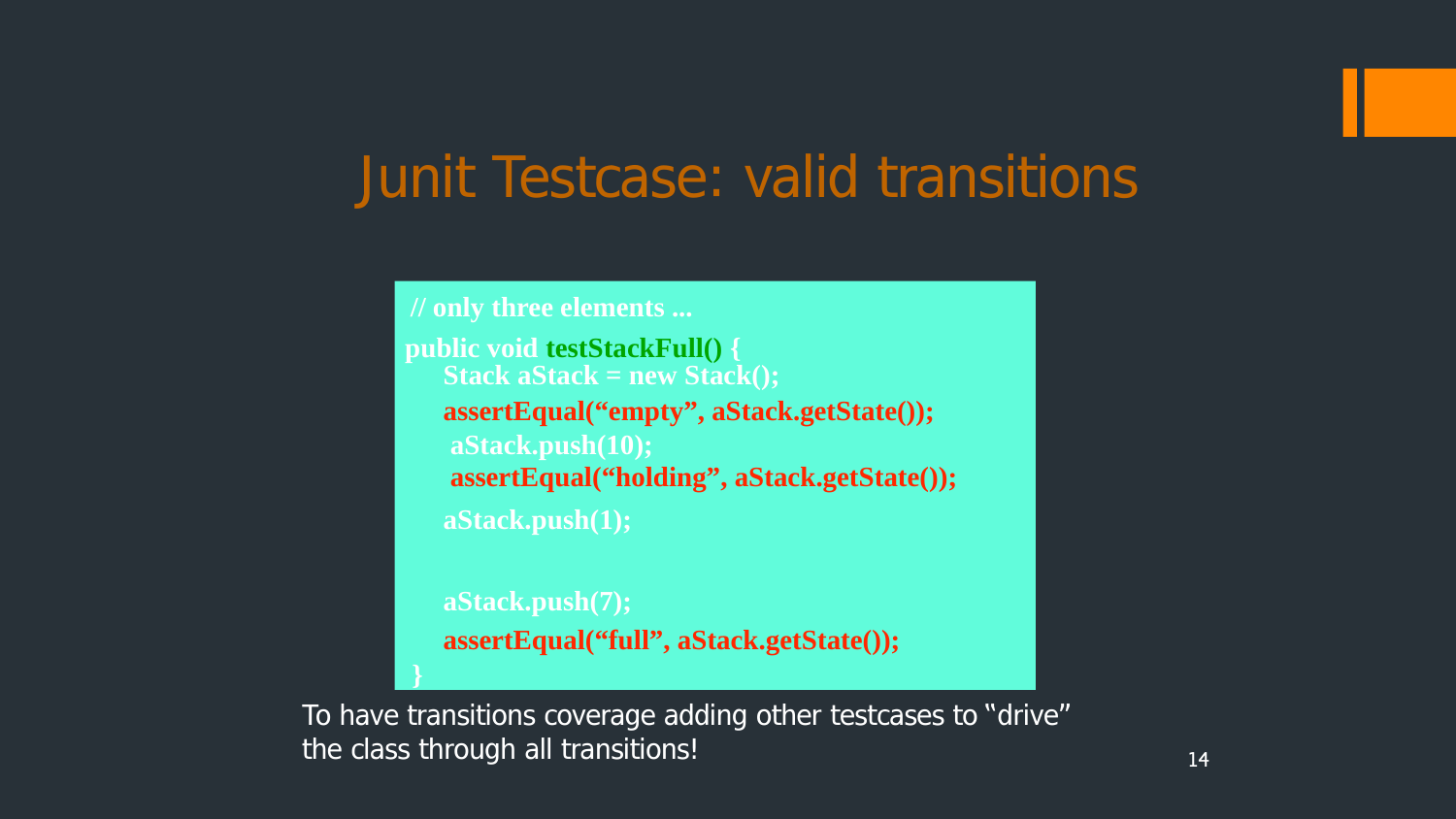

# Junit Testcase: valid transitions
// only three elements ...  public void testStackFull() {
Stack aStack = new Stack();
assertEqual(“empty”, aStack.getState());  aStack.push(10);
assertEqual(“holding”, aStack.getState());
aStack.push(1);  aStack.push(7);
assertEqual(“full”, aStack.getState());
}
To have transitions coverage adding other testcases to “drive”  the class through all transitions!
14